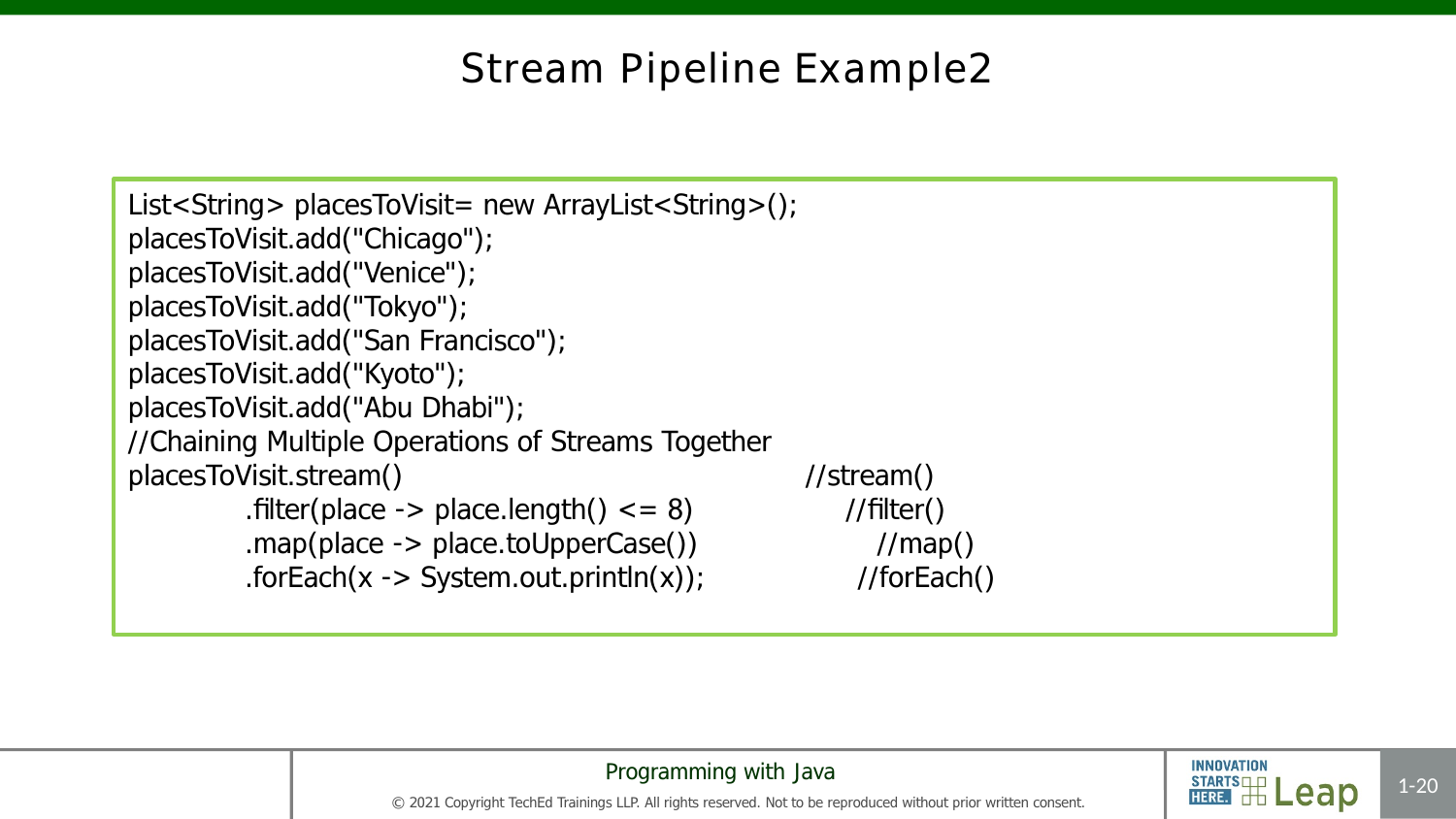

# Stream Pipeline Example2
List<String> placesToVisit= new ArrayList<String>();
placesToVisit.add("Chicago");
placesToVisit.add("Venice");
placesToVisit.add("Tokyo");
placesToVisit.add("San Francisco");
placesToVisit.add("Kyoto");
placesToVisit.add("Abu Dhabi");
//Chaining Multiple Operations of Streams Together
placesToVisit.stream()                                             //stream()
             .filter(place -> place.length() <= 8)                 //filter()
             .map(place -> place.toUpperCase())                    //map()
             .forEach(x -> System.out.println(x));                 //forEach()